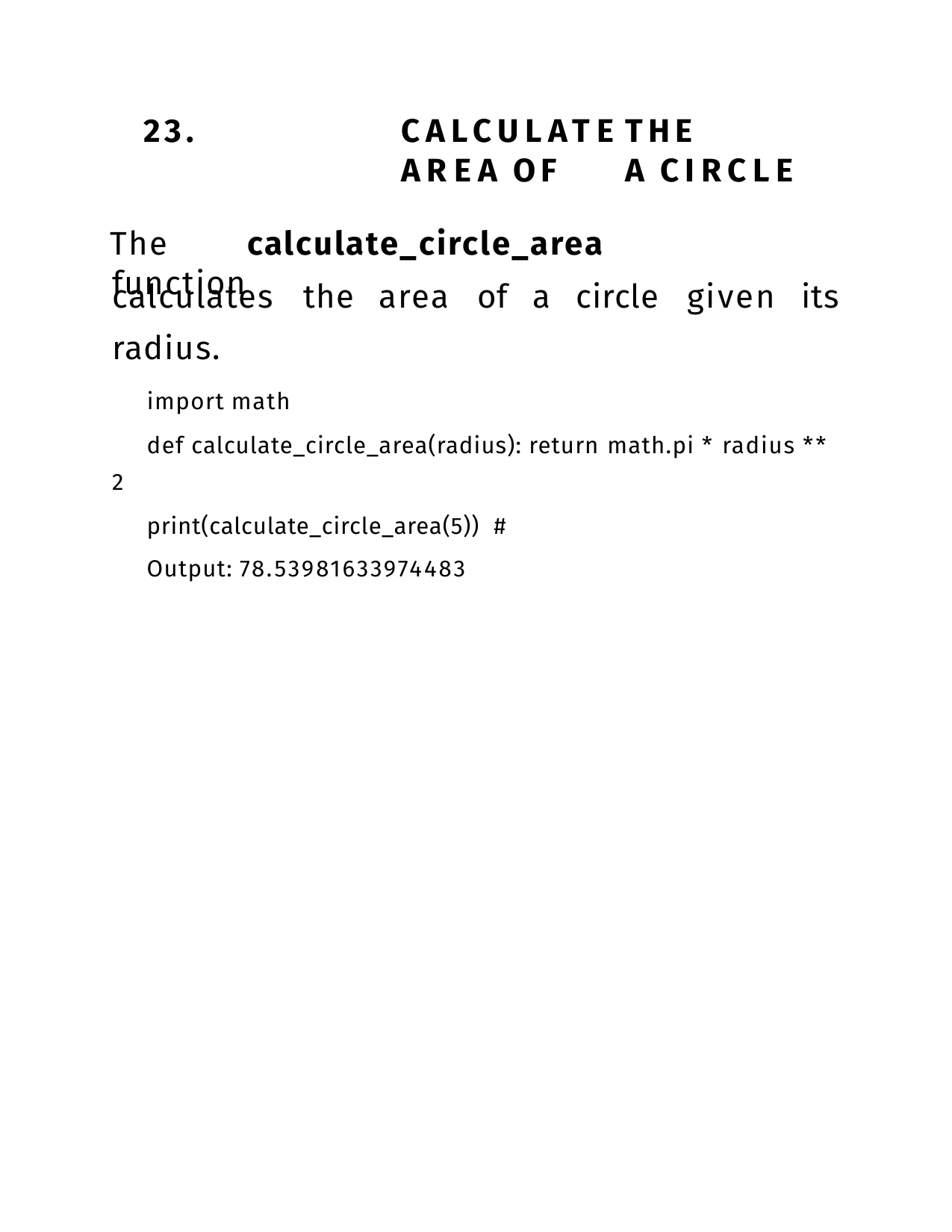

23.	CALCULATE	THE	AREA	OF	A CIRCLE
The	calculate_circle_area	function
calculates	the radius.
import math
area	of	a	circle	given	its
def calculate_circle_area(radius): return math.pi * radius **
2
print(calculate_circle_area(5)) # Output: 78.53981633974483